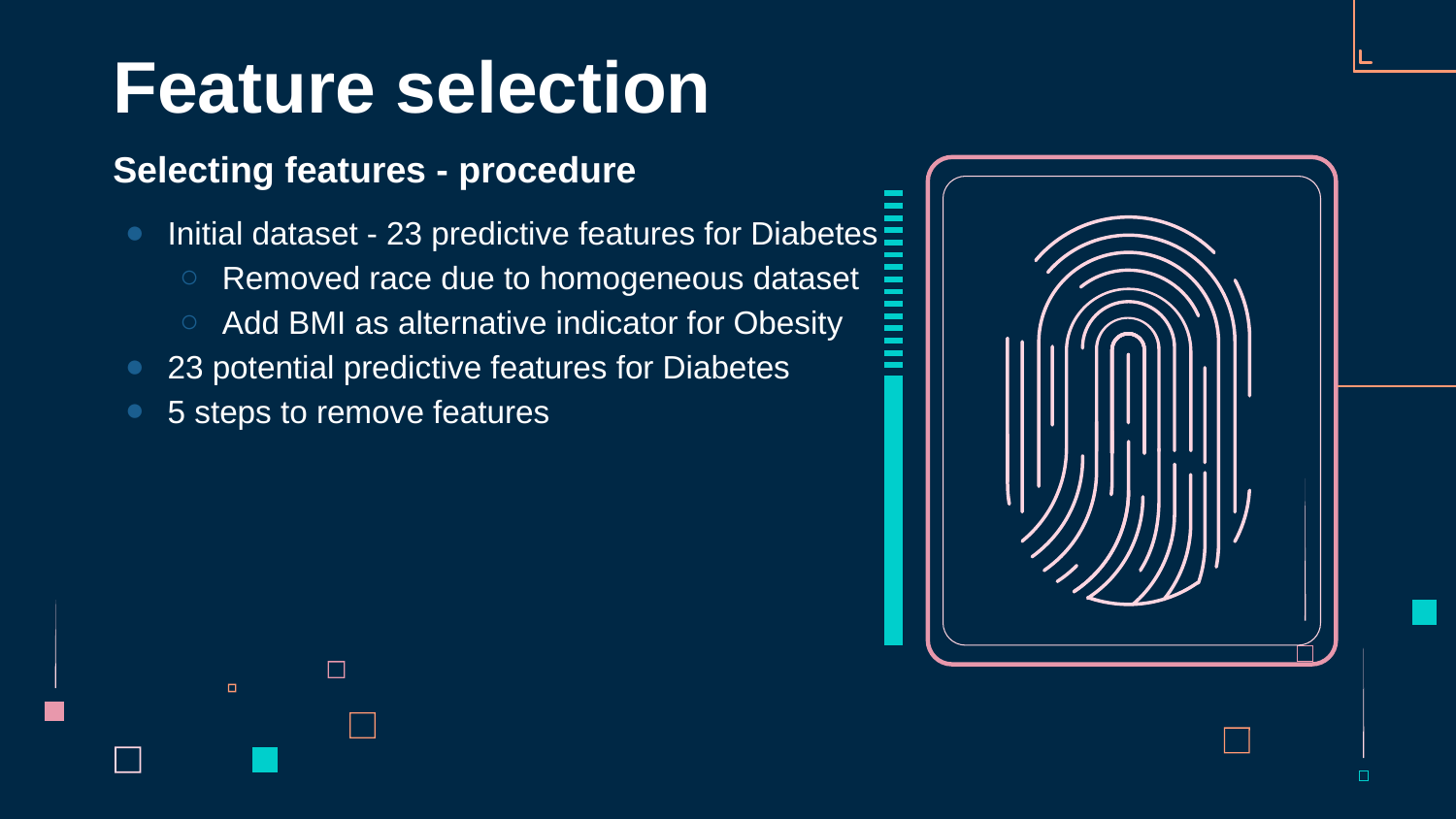

# Feature selection
Selecting features - procedure
Initial dataset - 23 predictive features for Diabetes
Removed race due to homogeneous dataset
Add BMI as alternative indicator for Obesity
23 potential predictive features for Diabetes
5 steps to remove features